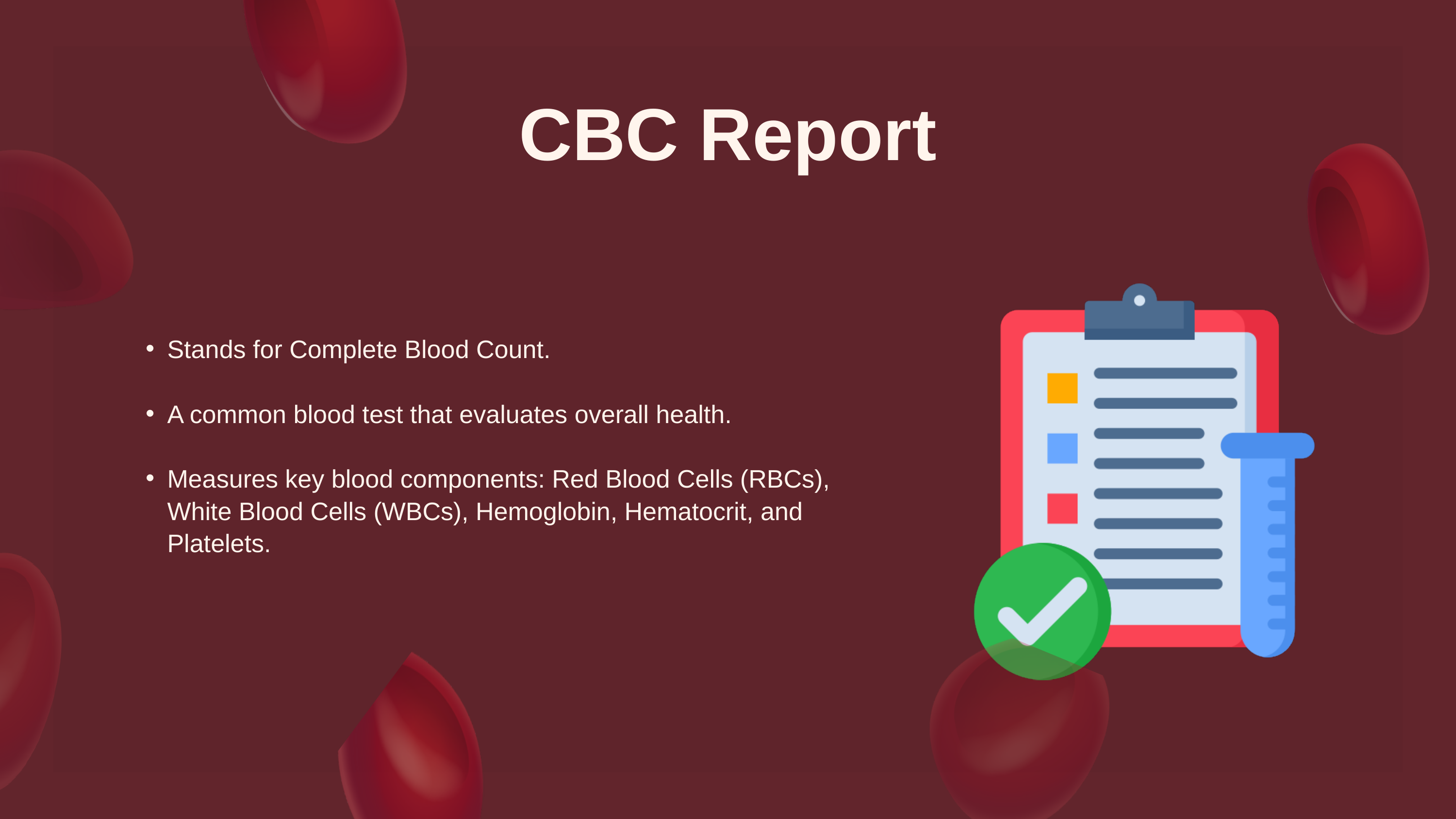

CBC Report

Stands for Complete Blood Count.

A common blood test that evaluates overall health.

Measures key blood components: Red Blood Cells (RBCs), White Blood Cells (WBCs), Hemoglobin, Hematocrit, and Platelets.